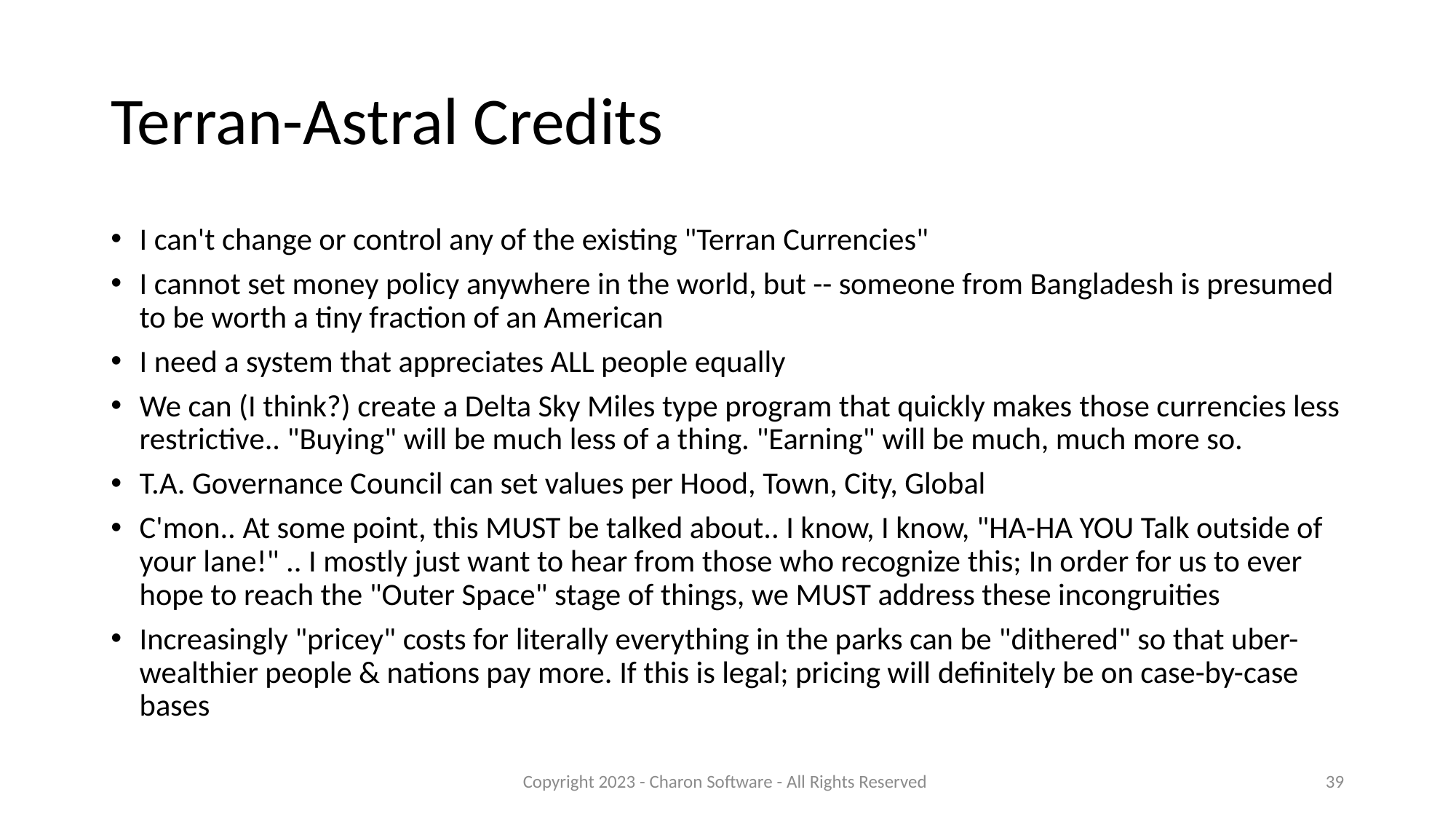

# Terran-Astral Credits
I can't change or control any of the existing "Terran Currencies"
I cannot set money policy anywhere in the world, but -- someone from Bangladesh is presumed to be worth a tiny fraction of an American
I need a system that appreciates ALL people equally
We can (I think?) create a Delta Sky Miles type program that quickly makes those currencies less restrictive.. "Buying" will be much less of a thing. "Earning" will be much, much more so.
T.A. Governance Council can set values per Hood, Town, City, Global
C'mon.. At some point, this MUST be talked about.. I know, I know, "HA-HA YOU Talk outside of your lane!" .. I mostly just want to hear from those who recognize this; In order for us to ever hope to reach the "Outer Space" stage of things, we MUST address these incongruities
Increasingly "pricey" costs for literally everything in the parks can be "dithered" so that uber-wealthier people & nations pay more. If this is legal; pricing will definitely be on case-by-case bases

Copyright 2023 - Charon Software - All Rights Reserved
39